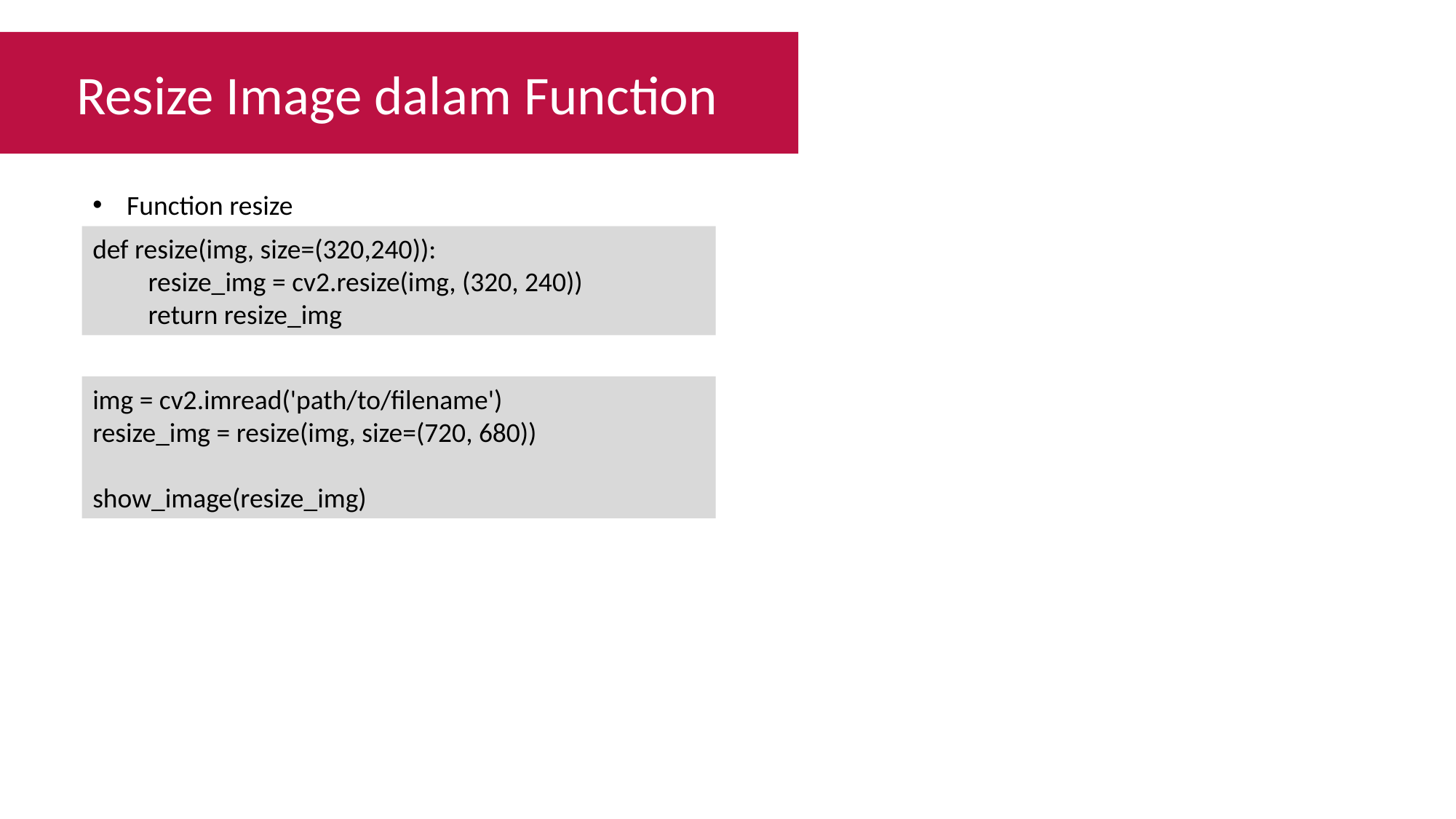

Resize Image dalam Function
Function resize
def resize(img, size=(320,240)):
         resize_img = cv2.resize(img, (320, 240))
         return resize_img
img = cv2.imread('path/to/filename')
resize_img = resize(img, size=(720, 680))

show_image(resize_img)